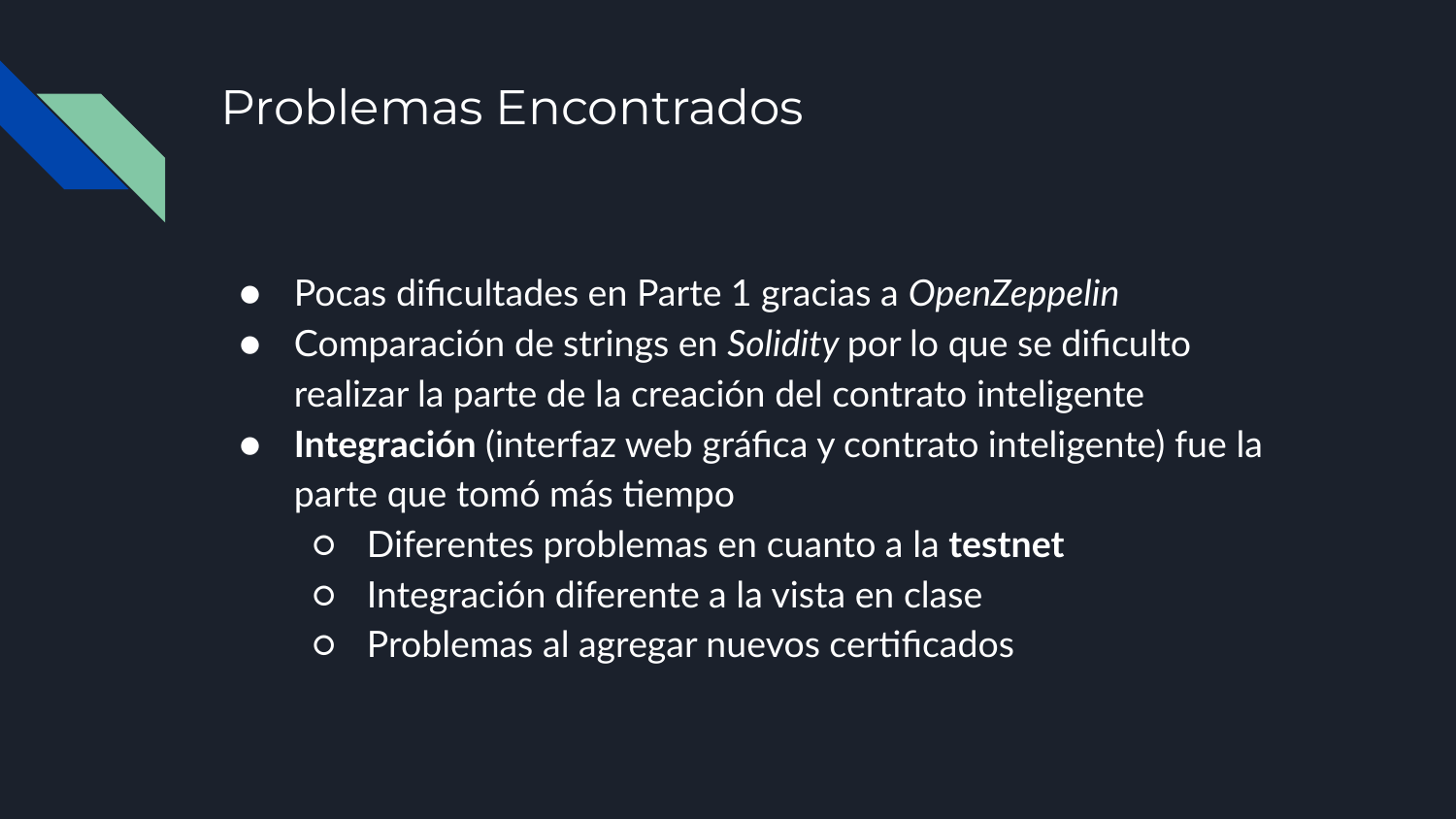

# Problemas Encontrados
Pocas dificultades en Parte 1 gracias a OpenZeppelin
Comparación de strings en Solidity por lo que se dificulto realizar la parte de la creación del contrato inteligente
Integración (interfaz web gráfica y contrato inteligente) fue la parte que tomó más tiempo
Diferentes problemas en cuanto a la testnet
Integración diferente a la vista en clase
Problemas al agregar nuevos certificados